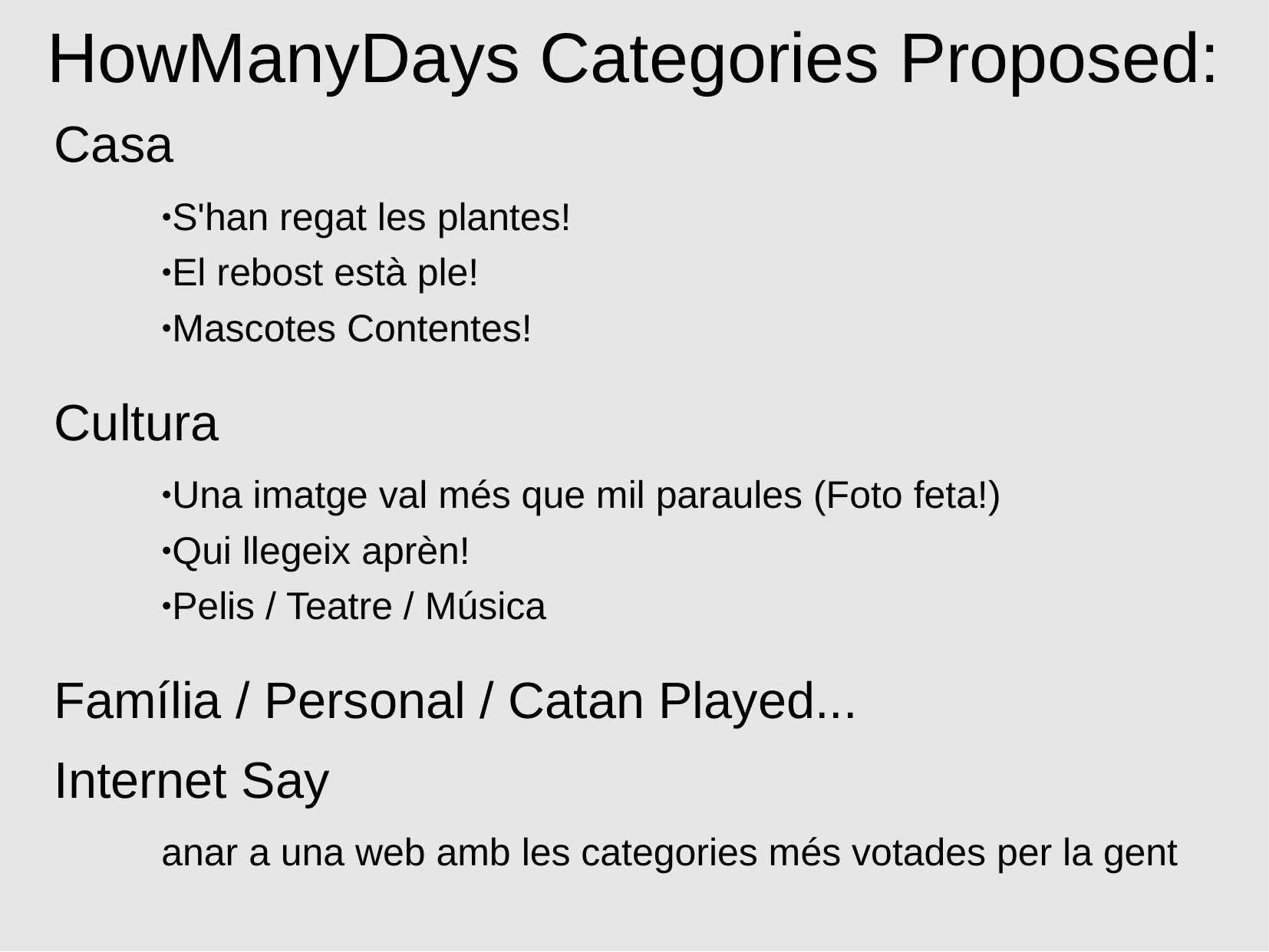

HowManyDays Categories Proposed:
Casa
S'han regat les plantes!
El rebost està ple!
Mascotes Contentes!

Cultura
Una imatge val més que mil paraules (Foto feta!)
Qui llegeix aprèn!
Pelis / Teatre / Música

Família / Personal / Catan Played...
Internet Say
anar a una web amb les categories més votades per la gent